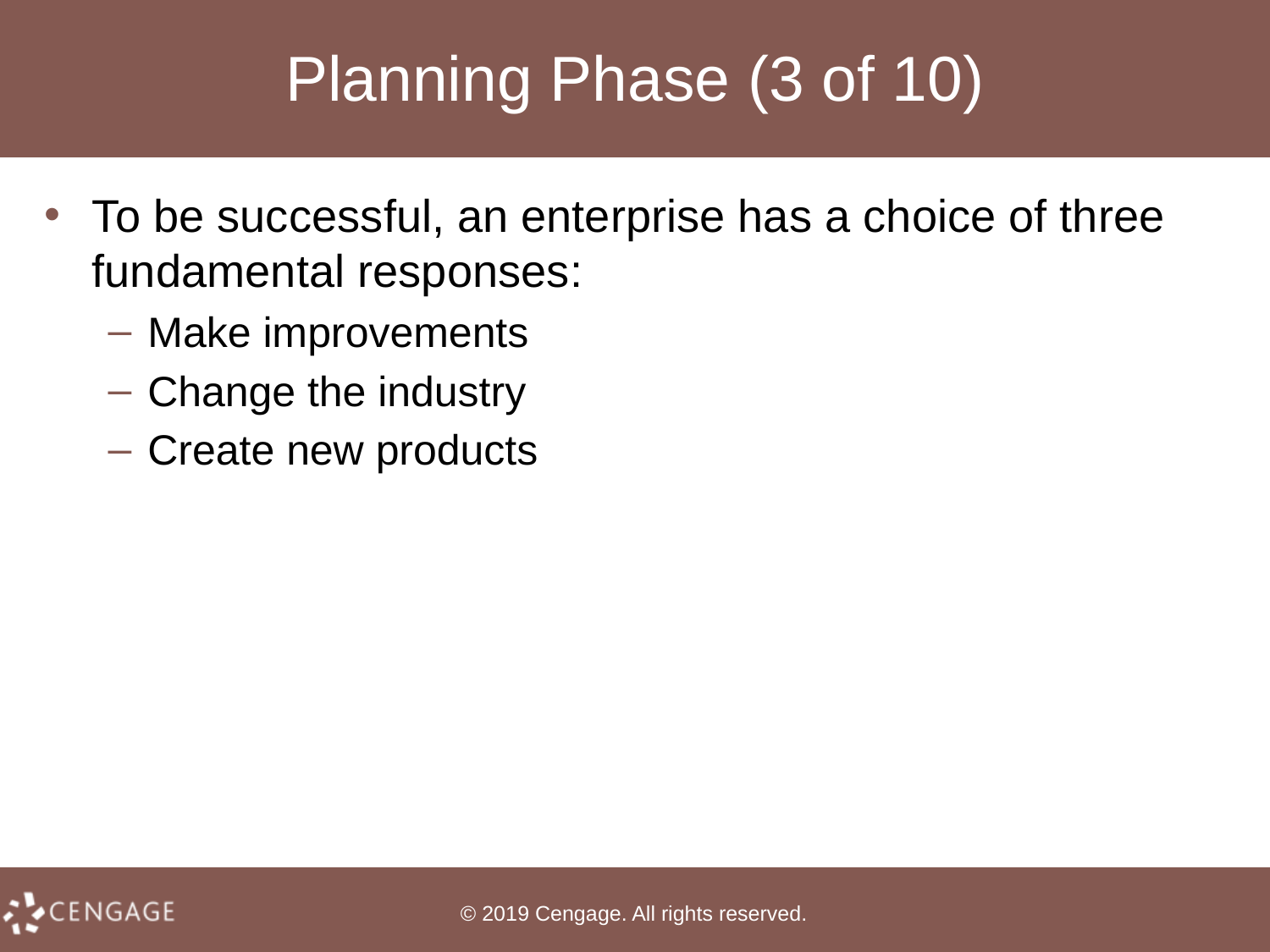

# Planning Phase (3 of 10)
To be successful, an enterprise has a choice of three fundamental responses:
Make improvements
Change the industry
Create new products